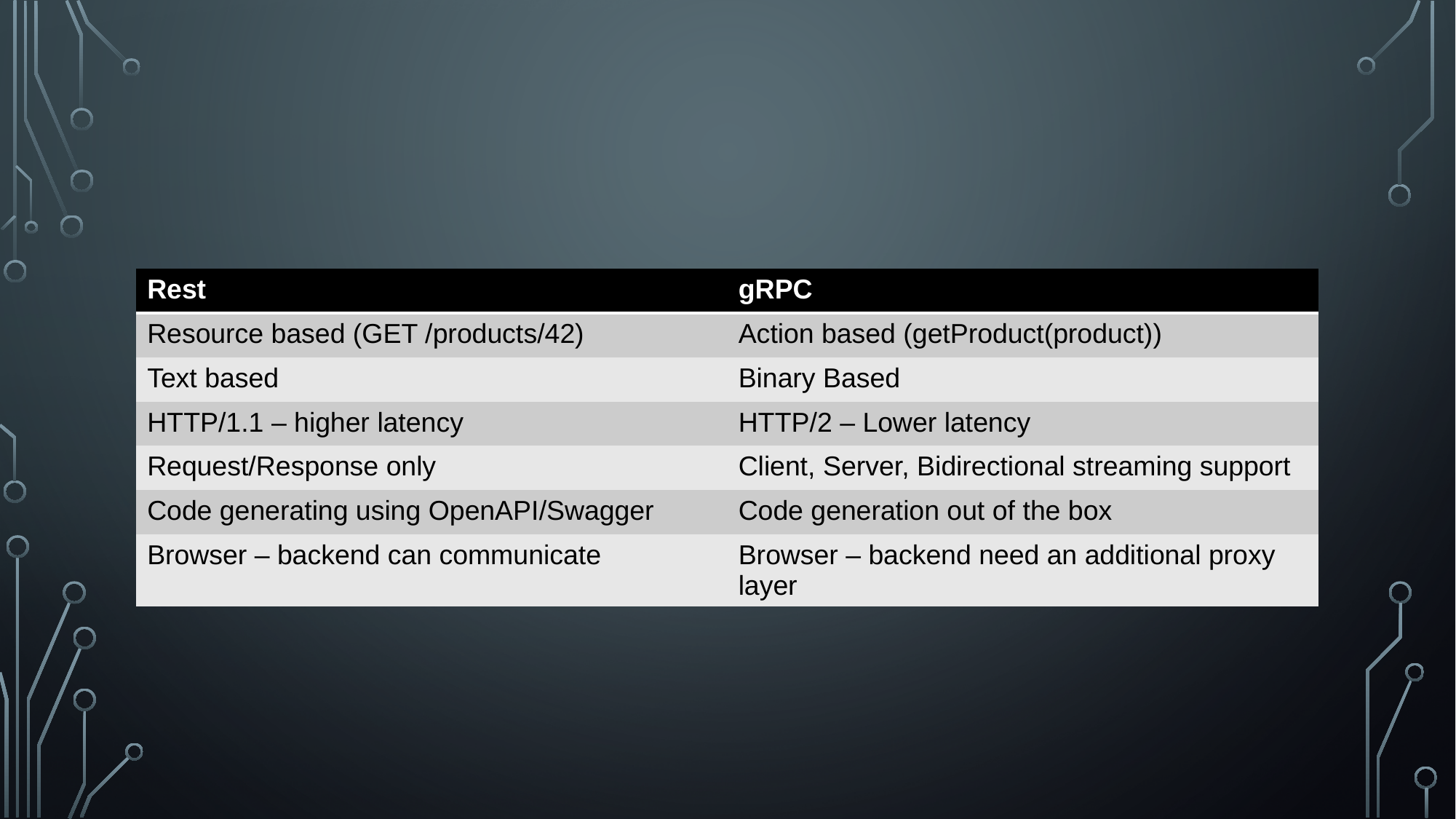

#
| Rest | gRPC |
| --- | --- |
| Resource based (GET /products/42) | Action based (getProduct(product)) |
| Text based | Binary Based |
| HTTP/1.1 – higher latency | HTTP/2 – Lower latency |
| Request/Response only | Client, Server, Bidirectional streaming support |
| Code generating using OpenAPI/Swagger | Code generation out of the box |
| Browser – backend can communicate | Browser – backend need an additional proxy layer |